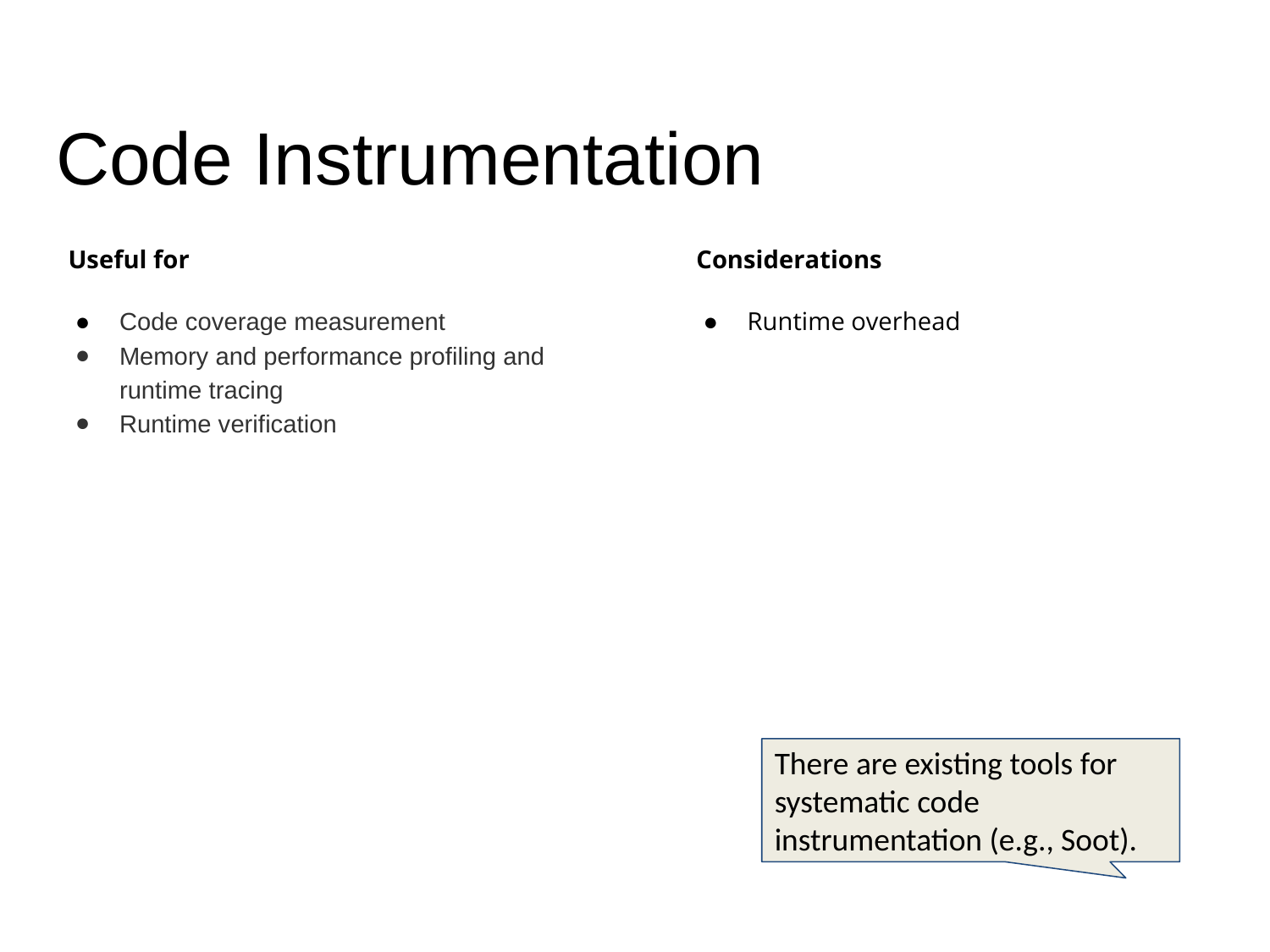

# Code Instrumentation
Useful for
Code coverage measurement
Memory and performance profiling and runtime tracing
Runtime verification
Considerations
Runtime overhead
There are existing tools for systematic code instrumentation (e.g., Soot).